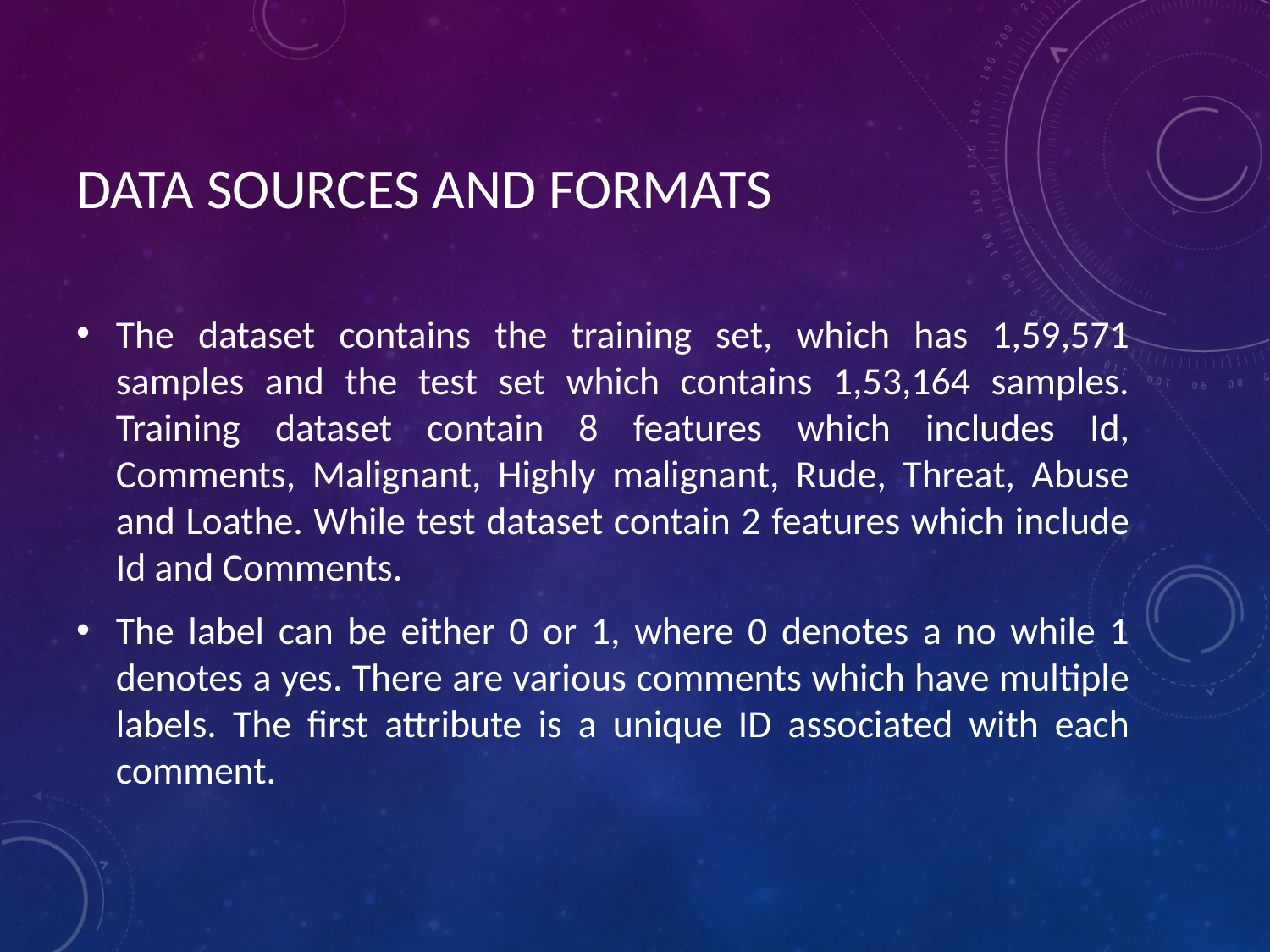

# Data sources and formats
The dataset contains the training set, which has 1,59,571 samples and the test set which contains 1,53,164 samples. Training dataset contain 8 features which includes Id, Comments, Malignant, Highly malignant, Rude, Threat, Abuse and Loathe. While test dataset contain 2 features which include Id and Comments.
The label can be either 0 or 1, where 0 denotes a no while 1 denotes a yes. There are various comments which have multiple labels. The first attribute is a unique ID associated with each comment.